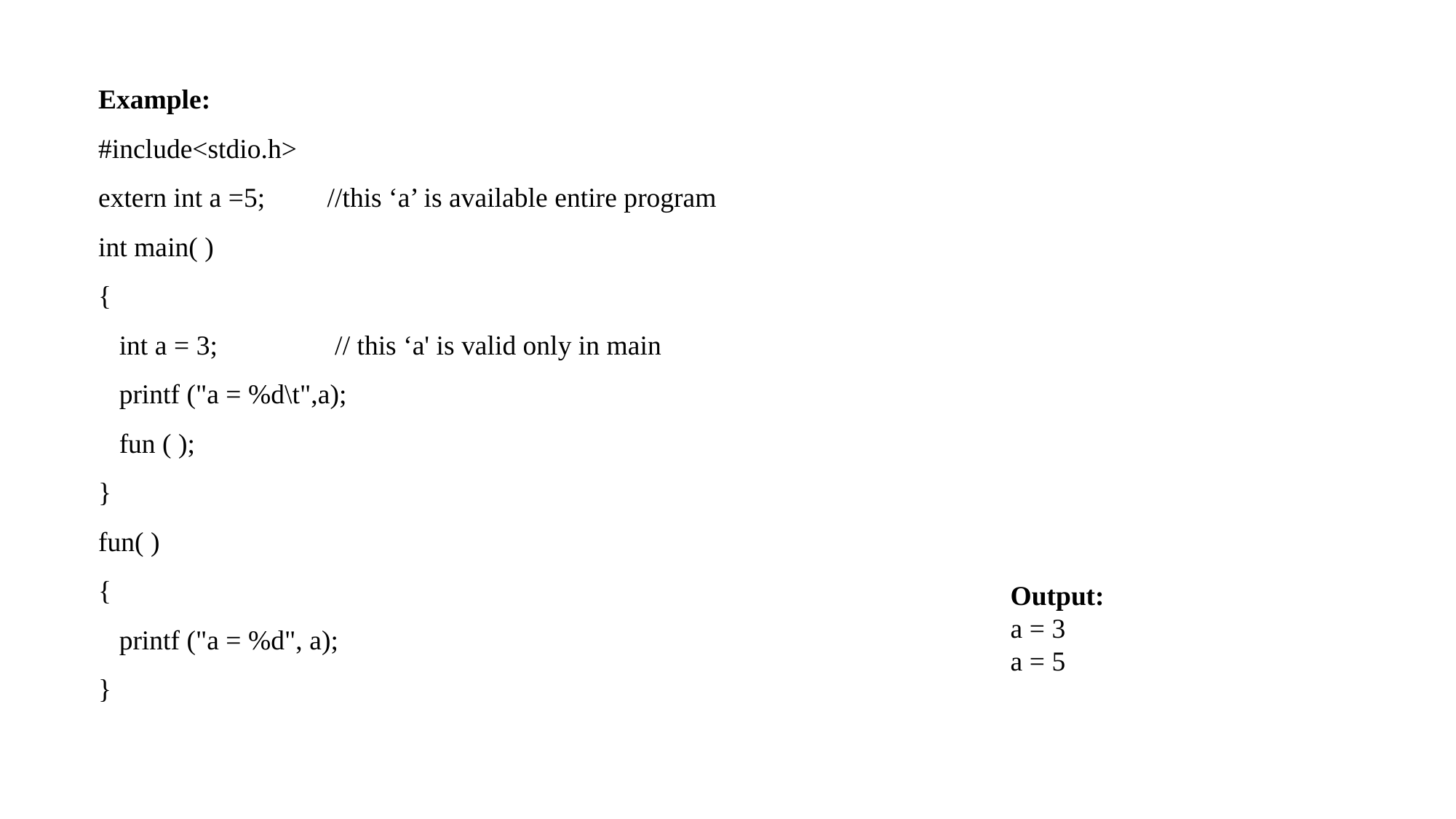

Example:
#include<stdio.h>
extern int a =5;         //this ‘a’ is available entire program
int main( )
{
   int a = 3;                 // this ‘a' is valid only in main
   printf ("a = %d\t",a);
   fun ( );
}
fun( )
{
   printf ("a = %d", a);
}
Output:
a = 3
a = 5